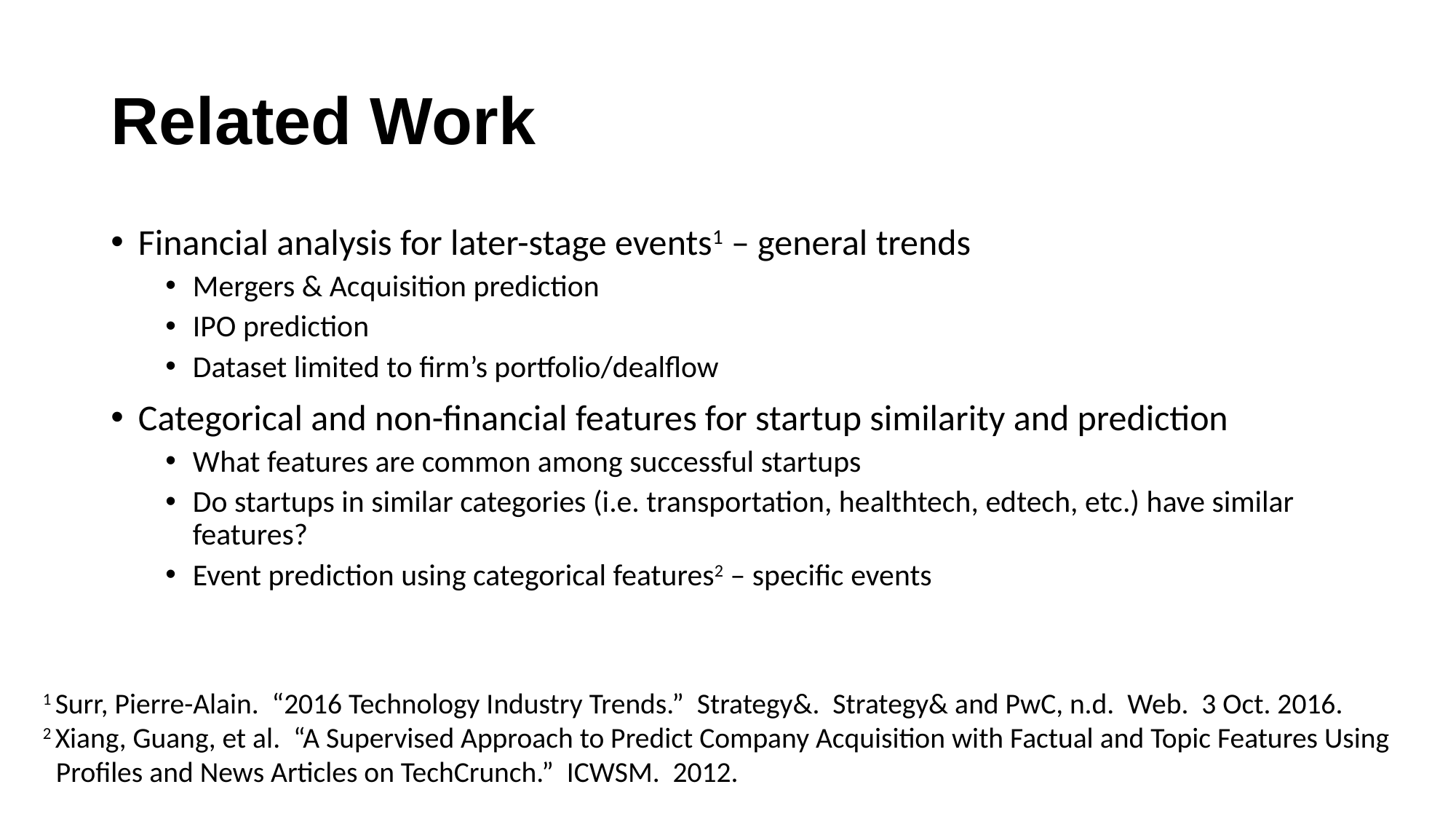

# Related Work
Financial analysis for later-stage events1 – general trends
Mergers & Acquisition prediction
IPO prediction
Dataset limited to firm’s portfolio/dealflow
Categorical and non-financial features for startup similarity and prediction
What features are common among successful startups
Do startups in similar categories (i.e. transportation, healthtech, edtech, etc.) have similar features?
Event prediction using categorical features2 – specific events

1 Surr, Pierre-Alain.  “2016 Technology Industry Trends.”  Strategy&.  Strategy& and PwC, n.d.  Web.  3 Oct. 2016.
2 Xiang, Guang, et al.  “A Supervised Approach to Predict Company Acquisition with Factual and Topic Features Using
  Profiles and News Articles on TechCrunch.”  ICWSM.  2012.